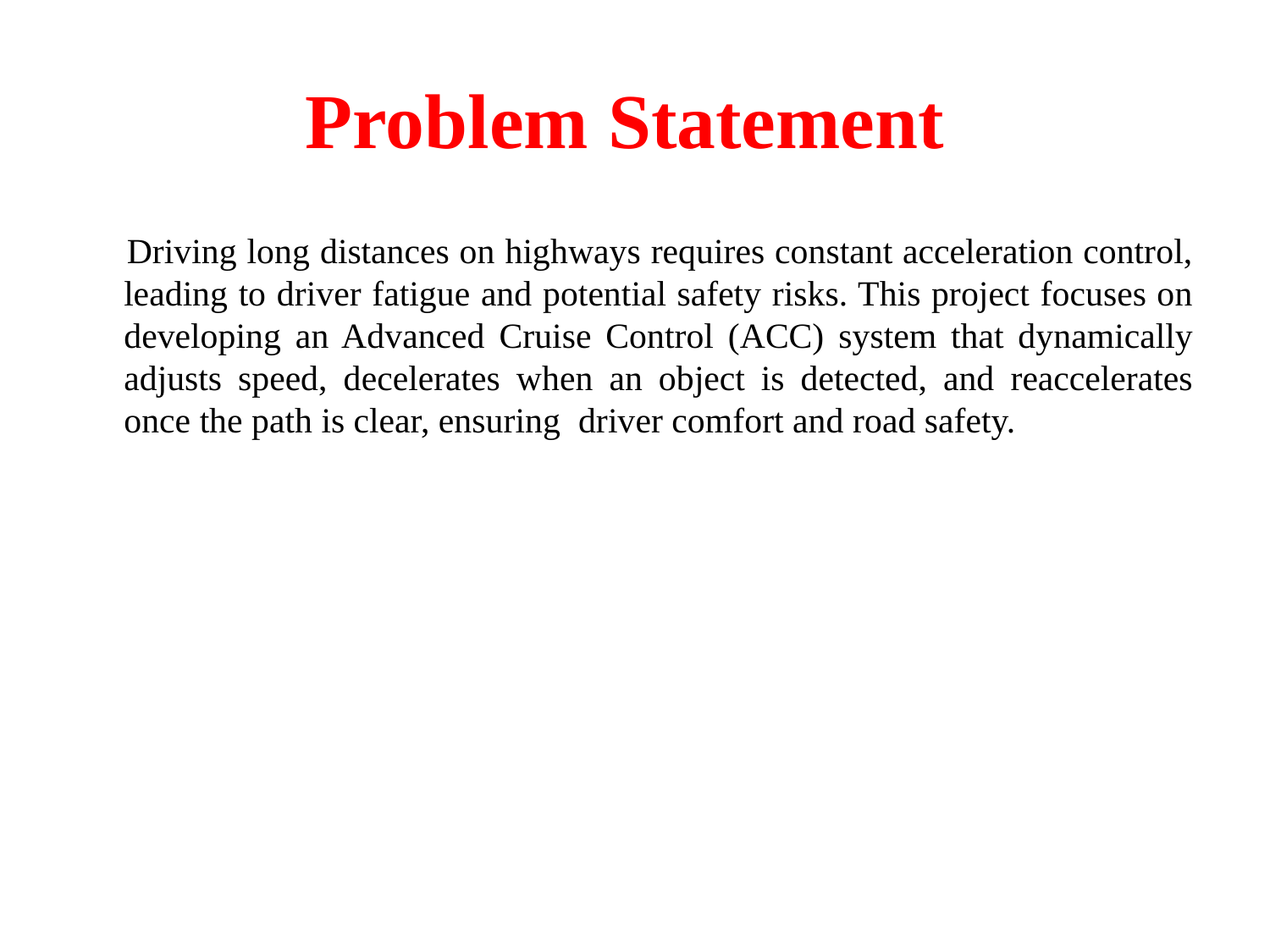

# Problem Statement
     Driving long distances on highways requires constant acceleration control, leading to driver fatigue and potential safety risks. This project focuses on developing an Advanced Cruise Control (ACC) system that dynamically adjusts speed, decelerates when an object is detected, and reaccelerates once the path is clear, ensuring  driver comfort and road safety.